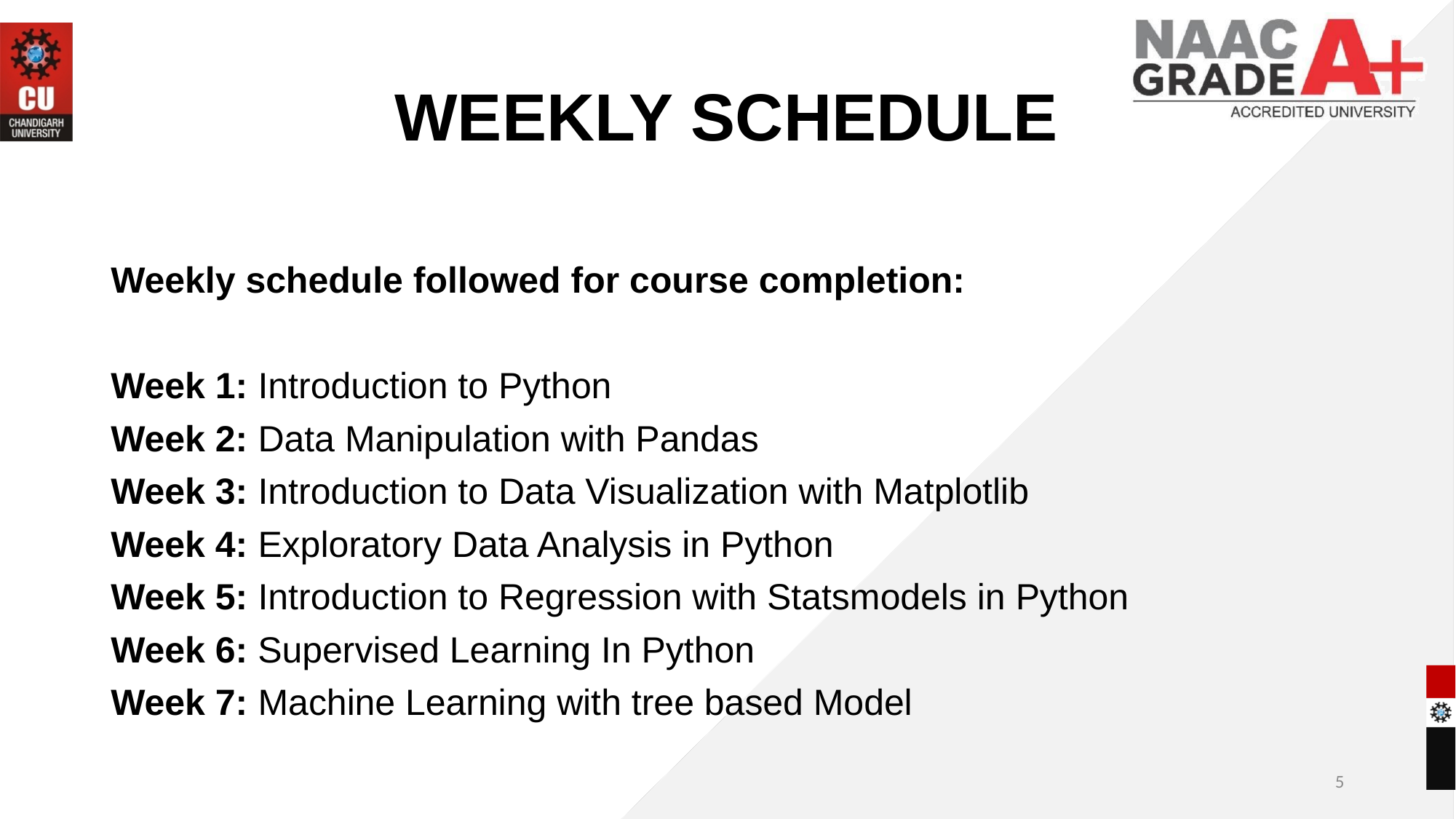

# WEEKLY SCHEDULE
Weekly schedule followed for course completion:

Week 1: Introduction to Python
Week 2: Data Manipulation with Pandas
Week 3: Introduction to Data Visualization with Matplotlib
Week 4: Exploratory Data Analysis in Python
Week 5: Introduction to Regression with Statsmodels in Python
Week 6: Supervised Learning In Python
Week 7: Machine Learning with tree based Model
5